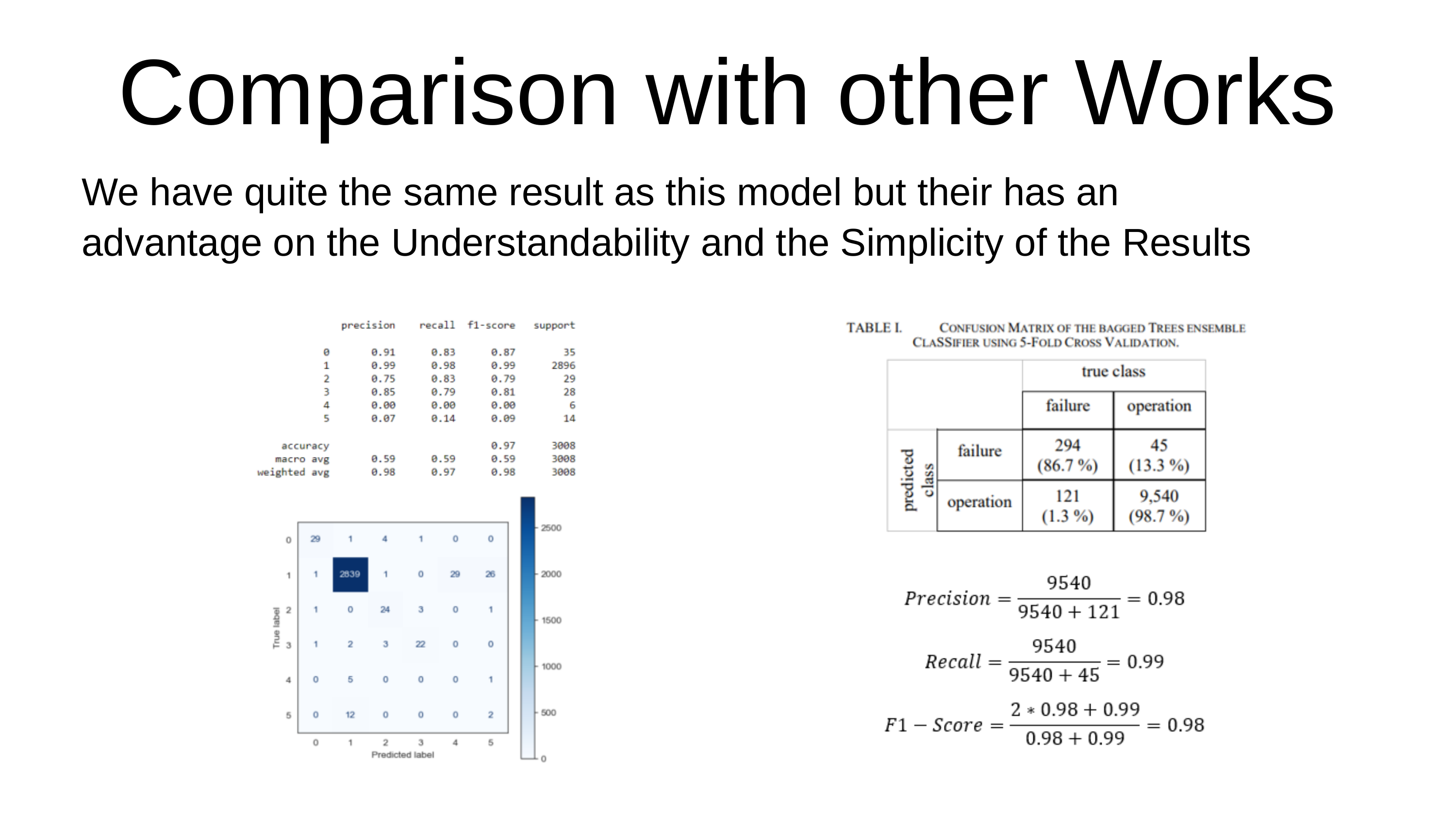

Comparison with other Works
We have quite the same result as this model but their has an advantage on the Understandability and the Simplicity of the Results